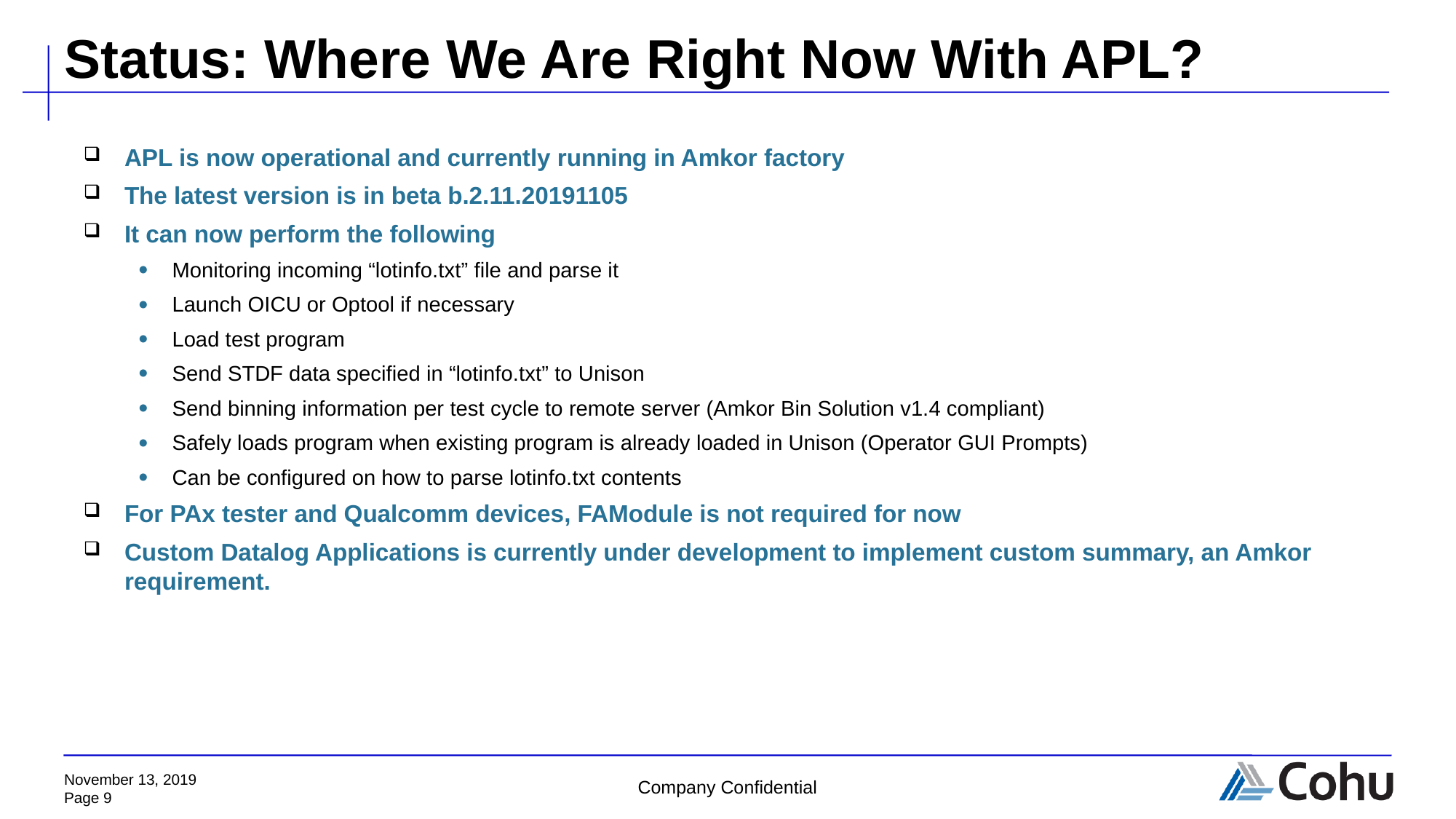

# Status: Where We Are Right Now With APL?
APL is now operational and currently running in Amkor factory
The latest version is in beta b.2.11.20191105
It can now perform the following
Monitoring incoming “lotinfo.txt” file and parse it
Launch OICU or Optool if necessary
Load test program
Send STDF data specified in “lotinfo.txt” to Unison
Send binning information per test cycle to remote server (Amkor Bin Solution v1.4 compliant)
Safely loads program when existing program is already loaded in Unison (Operator GUI Prompts)
Can be configured on how to parse lotinfo.txt contents
For PAx tester and Qualcomm devices, FAModule is not required for now
Custom Datalog Applications is currently under development to implement custom summary, an Amkor requirement.